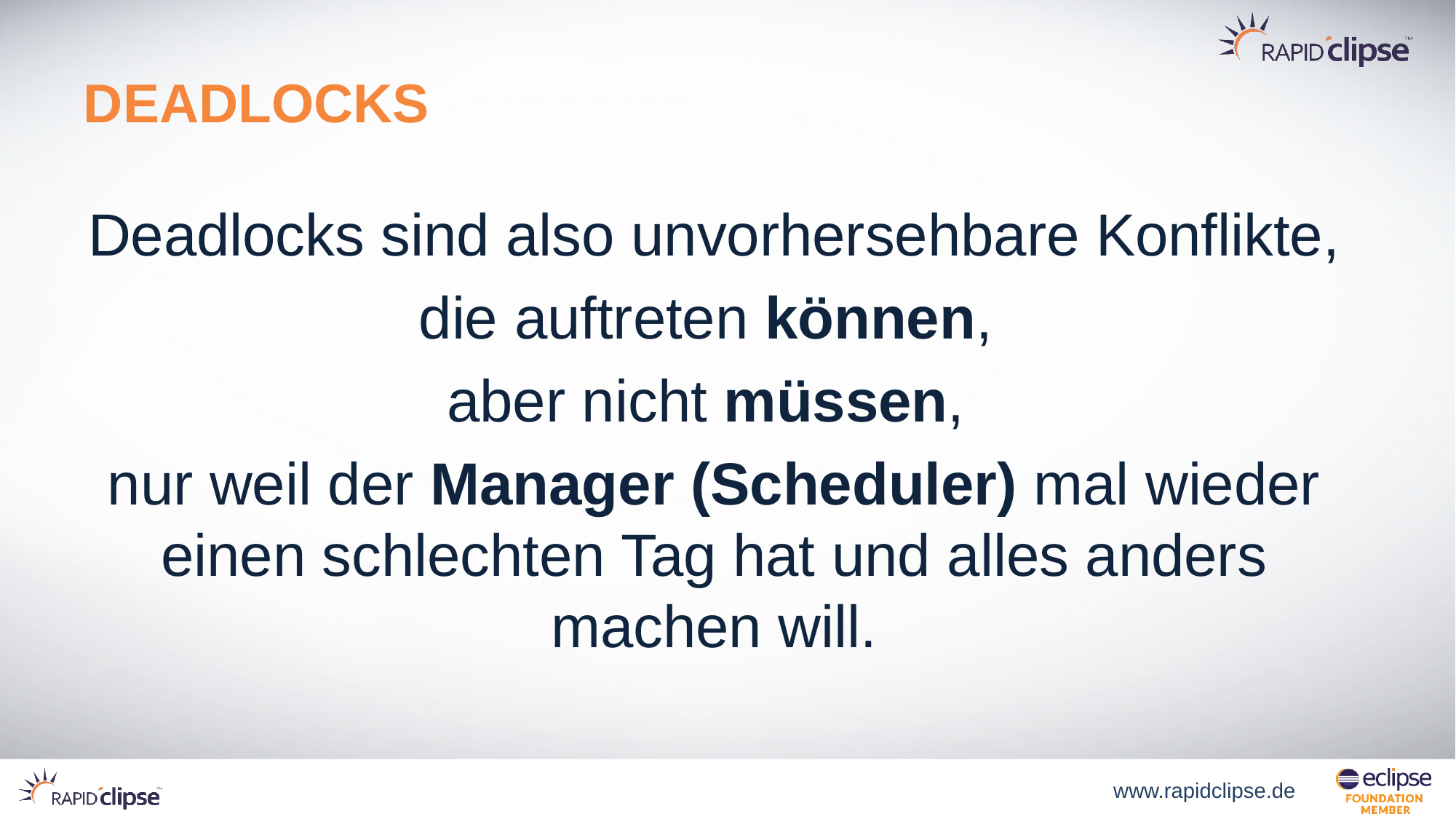

# DEADLOCKS
Deadlocks sind also unvorhersehbare Konflikte,
die auftreten können,
aber nicht müssen,
nur weil der Manager (Scheduler) mal wieder einen schlechten Tag hat und alles anders machen will.